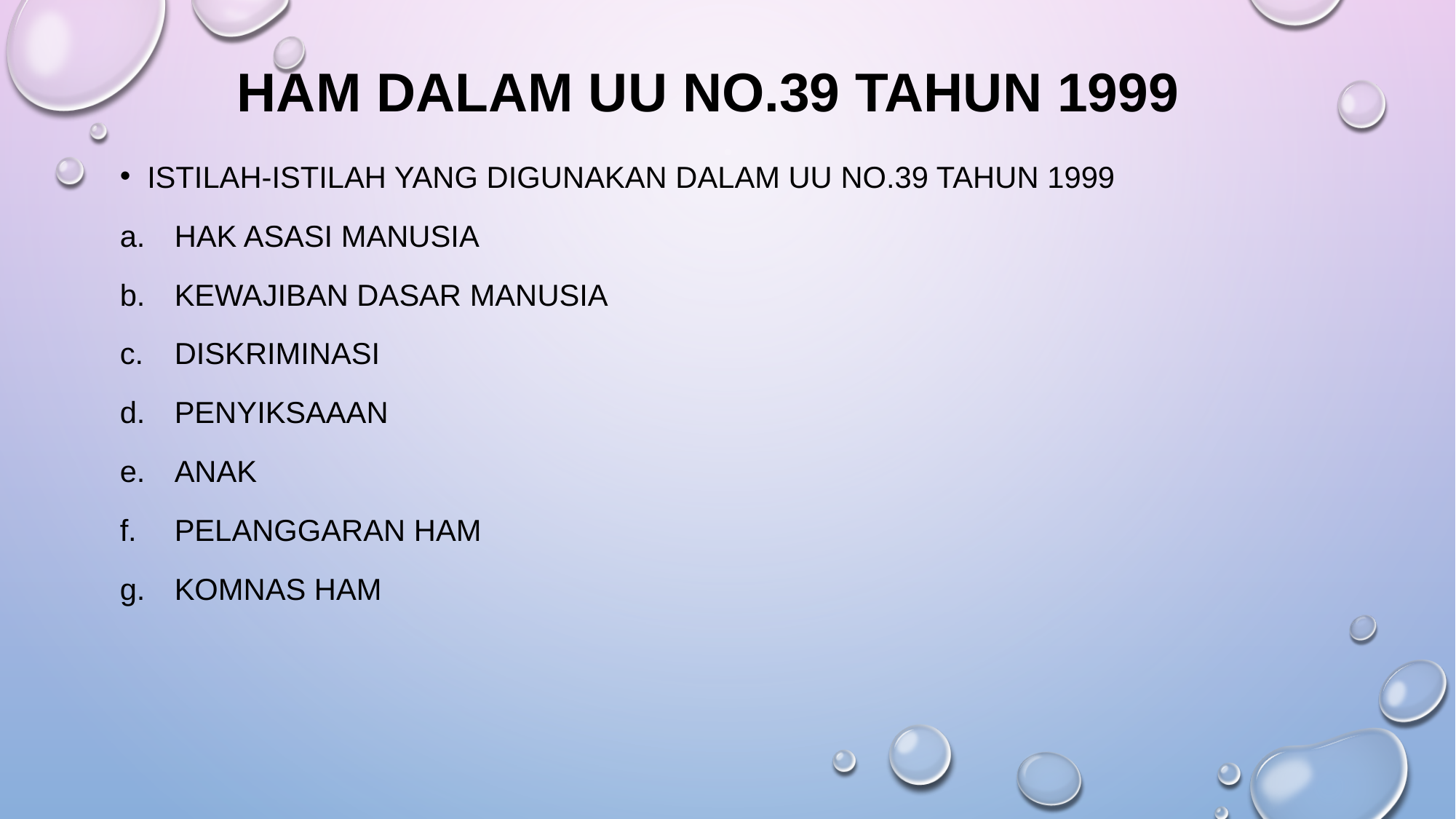

# Ham dalam uu no.39 tahun 1999
Istilah-istilah yang digunakan dalam uu no.39 tahun 1999
Hak asasi manusia
Kewajiban dasar manusia
Diskriminasi
Penyiksaaan
Anak
Pelanggaran ham
Komnas ham